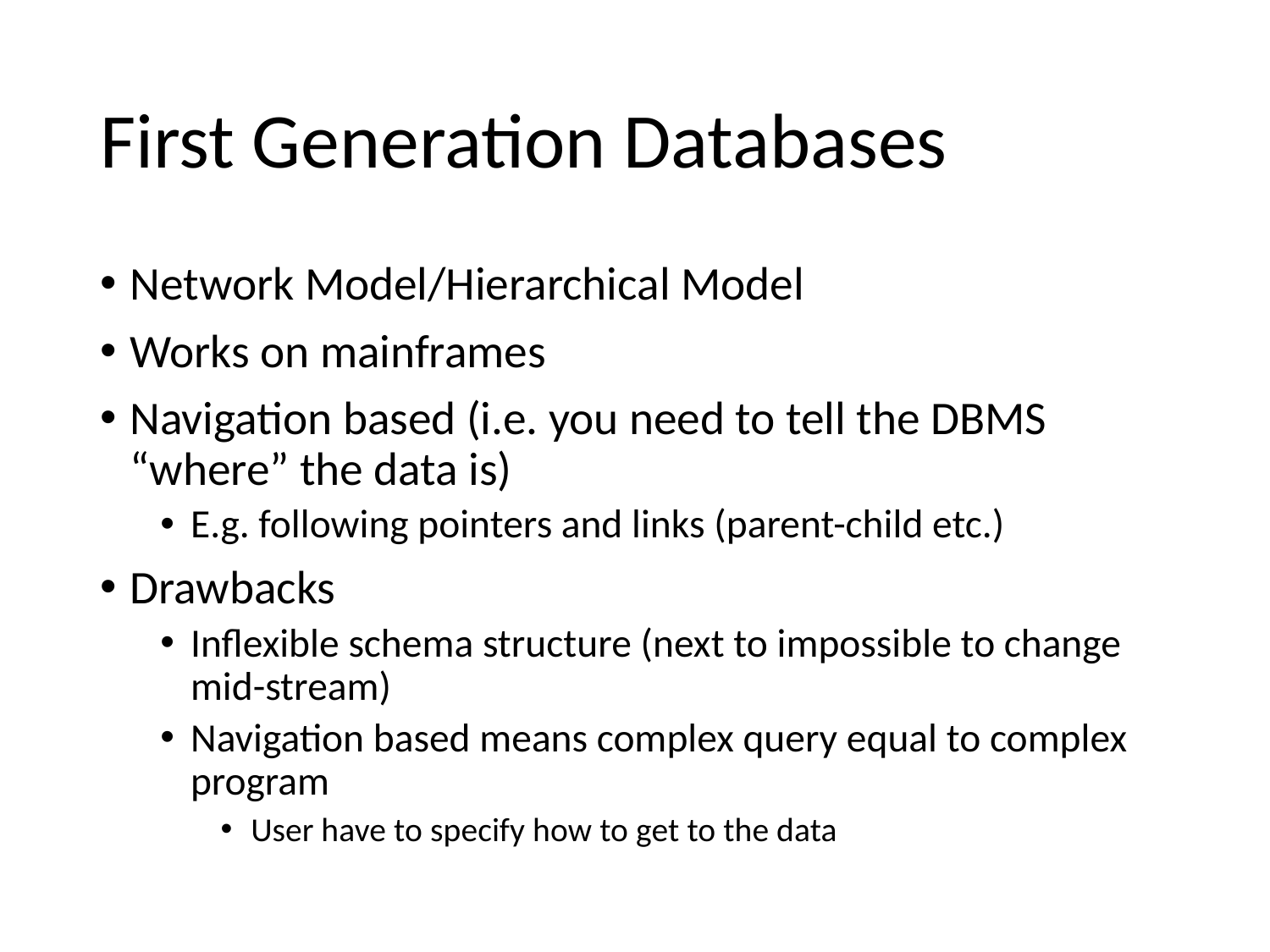

# First Generation Databases
Network Model/Hierarchical Model
Works on mainframes
Navigation based (i.e. you need to tell the DBMS “where” the data is)
E.g. following pointers and links (parent-child etc.)
Drawbacks
Inflexible schema structure (next to impossible to change mid-stream)
Navigation based means complex query equal to complex program
User have to specify how to get to the data